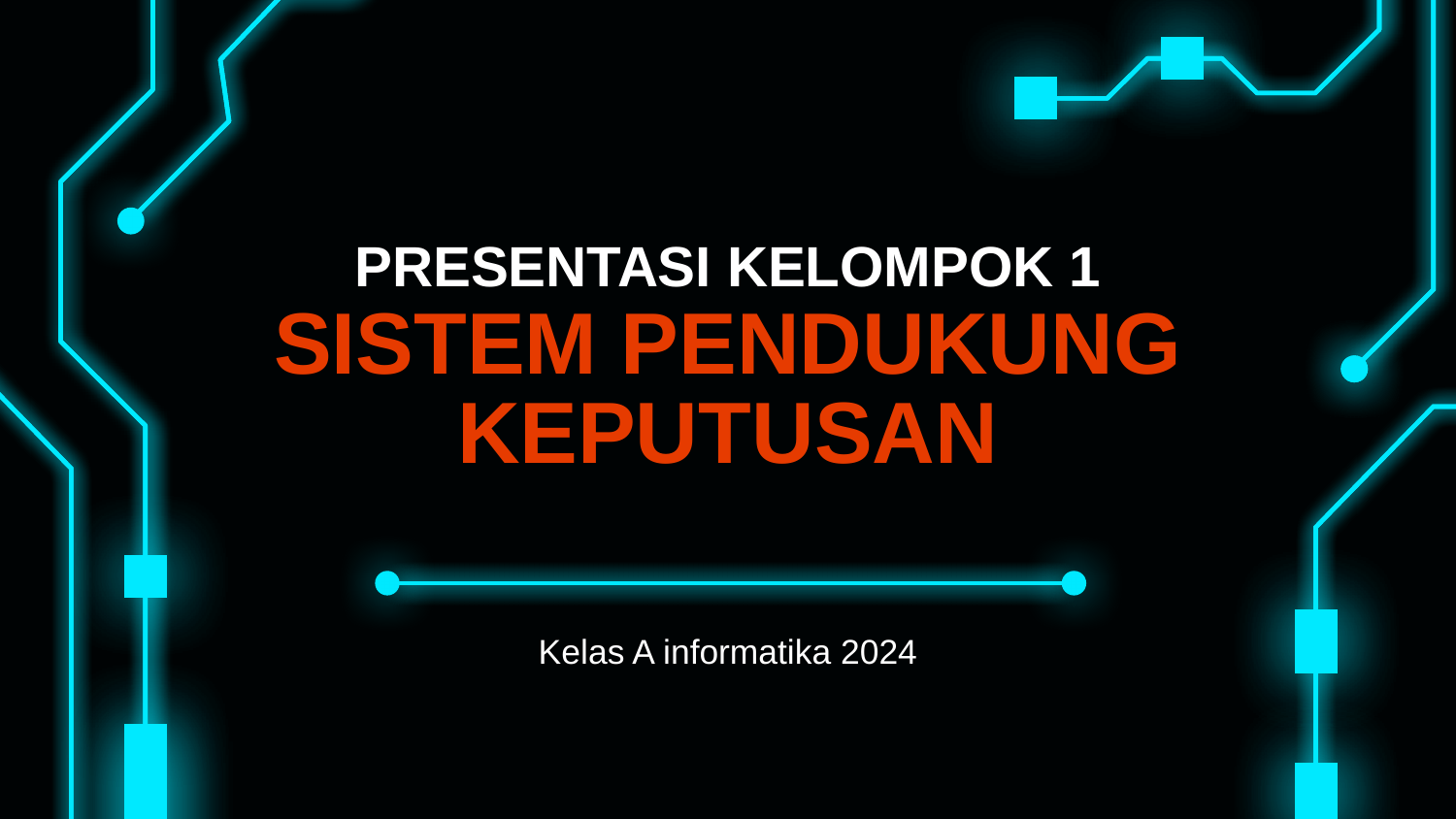

# PRESENTASI KELOMPOK 1 SISTEM PENDUKUNG KEPUTUSAN

Kelas A informatika 2024